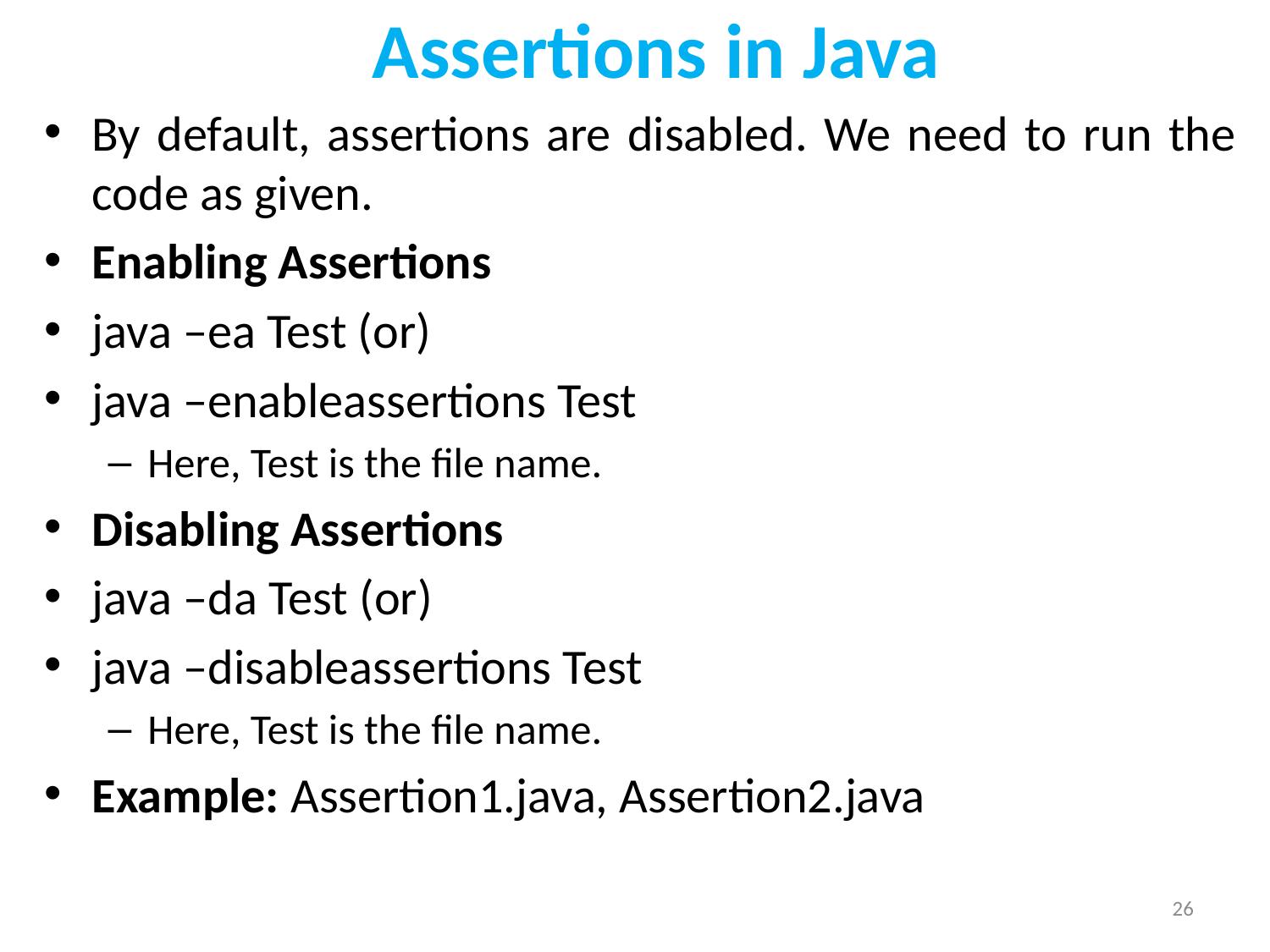

# Assertions in Java
By default, assertions are disabled. We need to run the code as given.
Enabling Assertions
java –ea Test (or)
java –enableassertions Test
Here, Test is the file name.
Disabling Assertions
java –da Test (or)
java –disableassertions Test
Here, Test is the file name.
Example: Assertion1.java, Assertion2.java
26